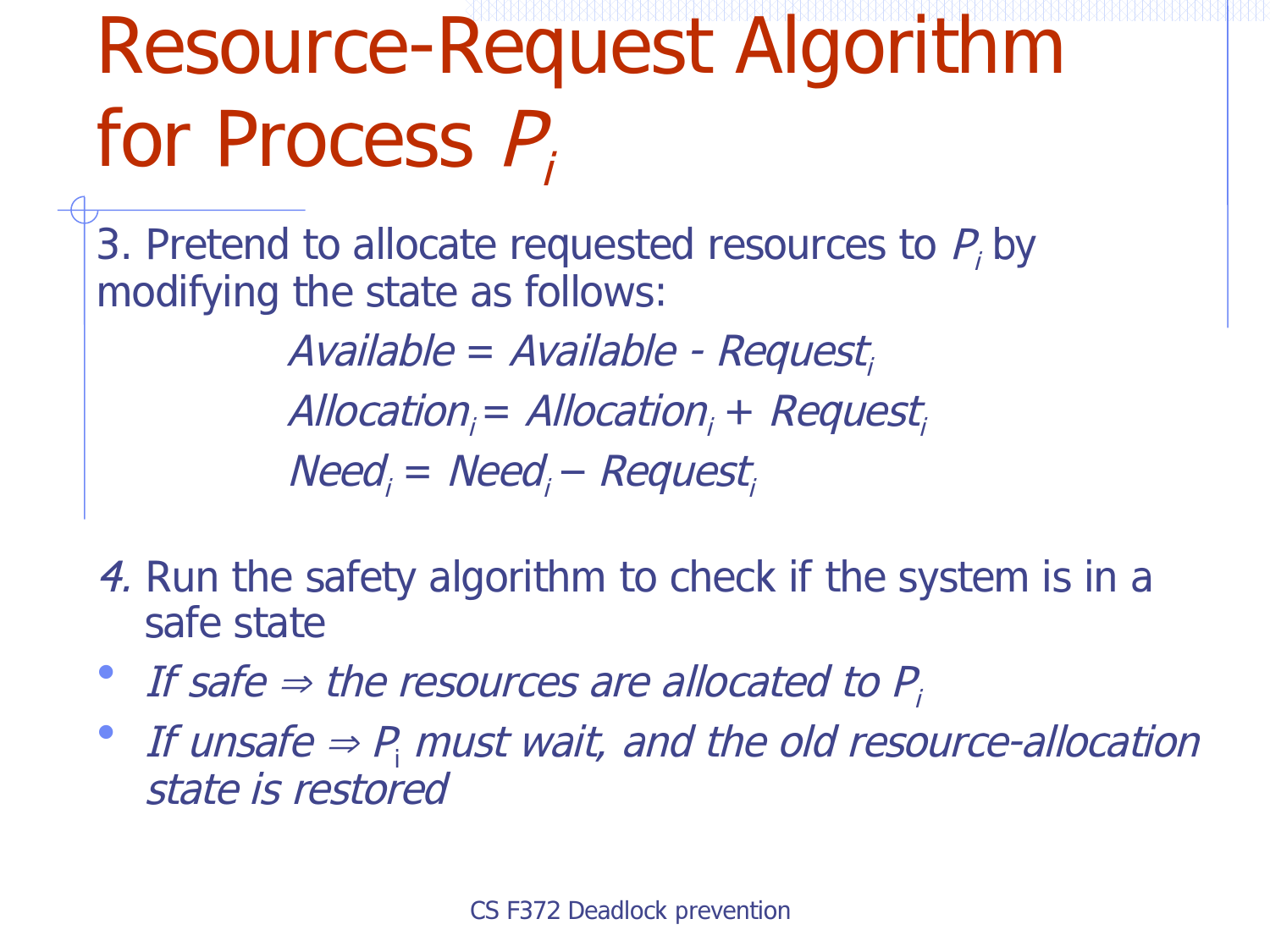

# Resource-Request Algorithm for Process Pi
3. Pretend to allocate requested resources to Pi by modifying the state as follows:
Available = Available - Requesti
Allocationi = Allocationi + Requesti
Needi = Needi – Requesti

4. Run the safety algorithm to check if the system is in a safe state
If safe ⇒ the resources are allocated to Pi
If unsafe ⇒ Pi must wait, and the old resource-allocation state is restored

CS F372 Deadlock prevention